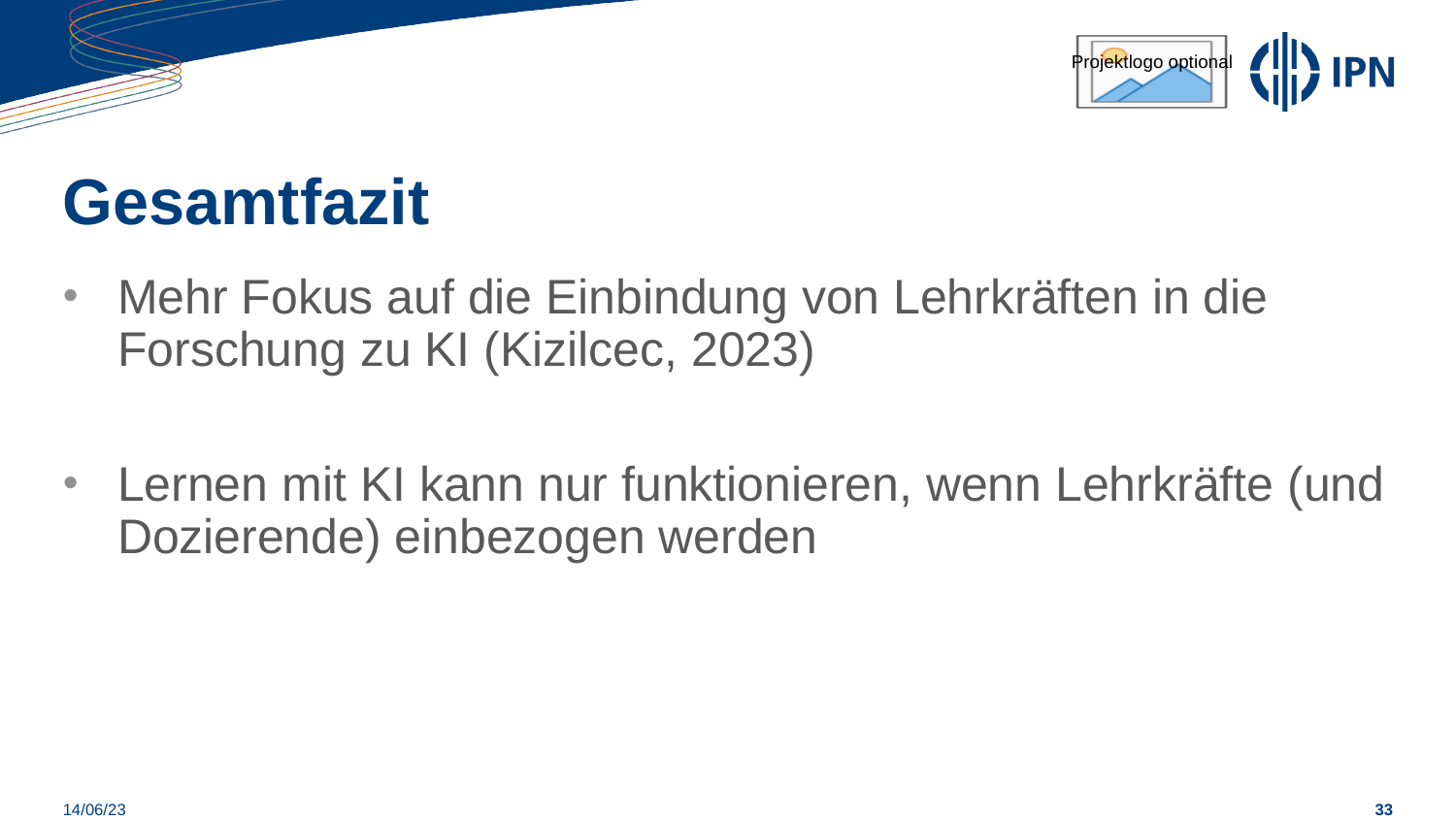

# Gesamtfazit
Mehr Fokus auf die Einbindung von Lehrkräften in die Forschung zu KI (Kizilcec, 2023)

Lernen mit KI kann nur funktionieren, wenn Lehrkräfte (und Dozierende) einbezogen werden
14/06/23

33